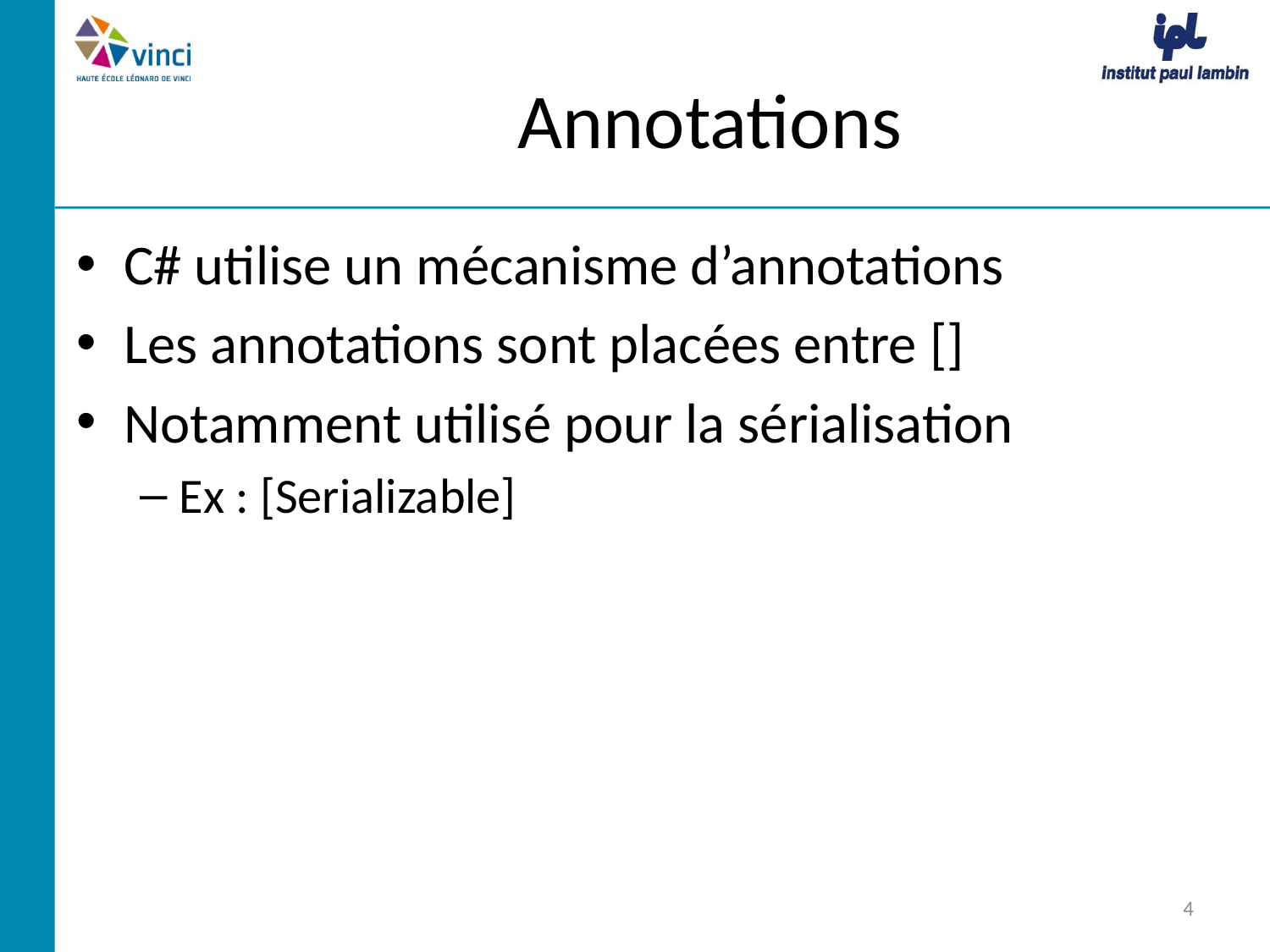

# Annotations
C# utilise un mécanisme d’annotations
Les annotations sont placées entre []
Notamment utilisé pour la sérialisation
Ex : [Serializable]

4